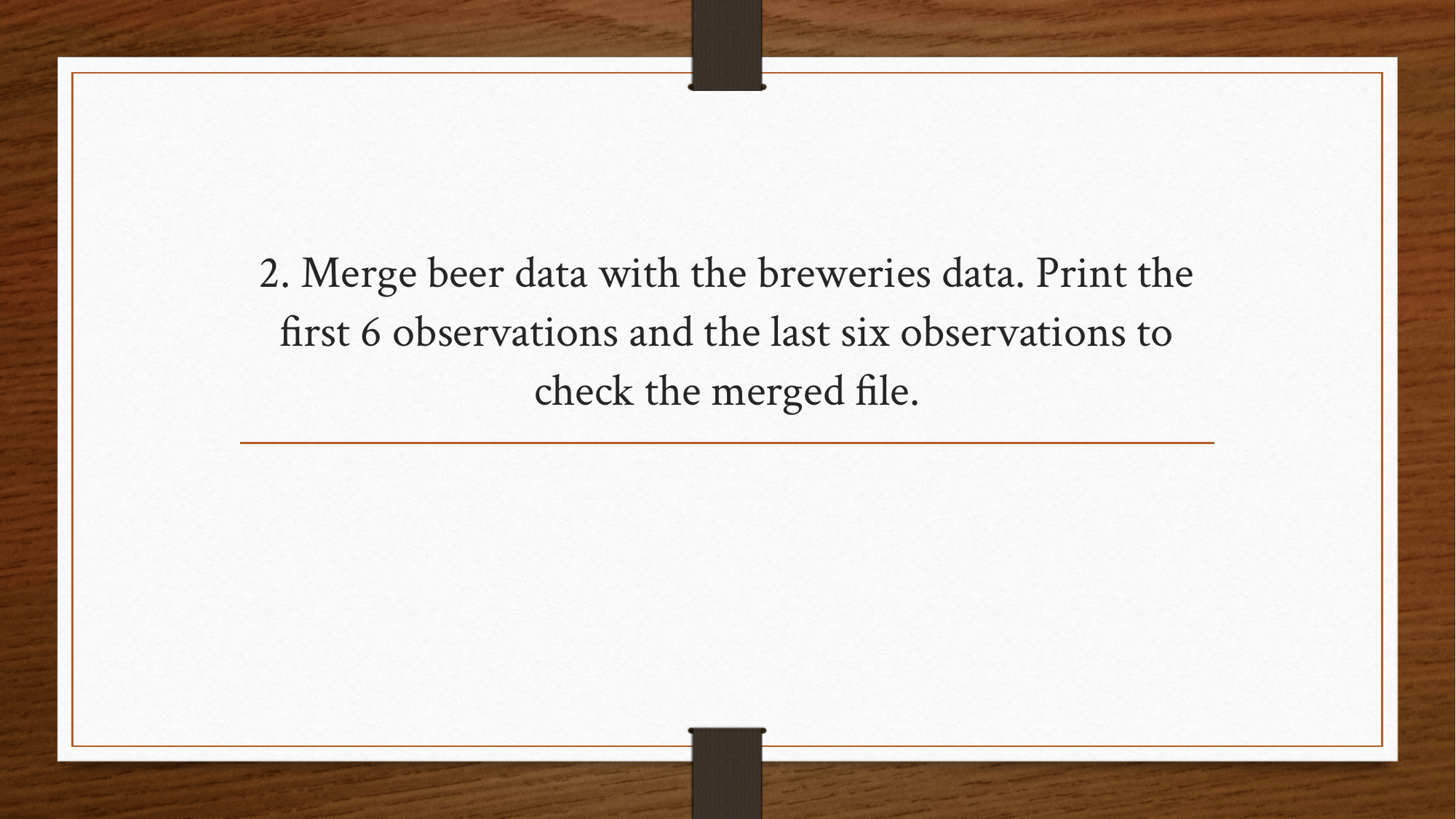

# 2. Merge beer data with the breweries data. Print the first 6 observations and the last six observations to check the merged file.